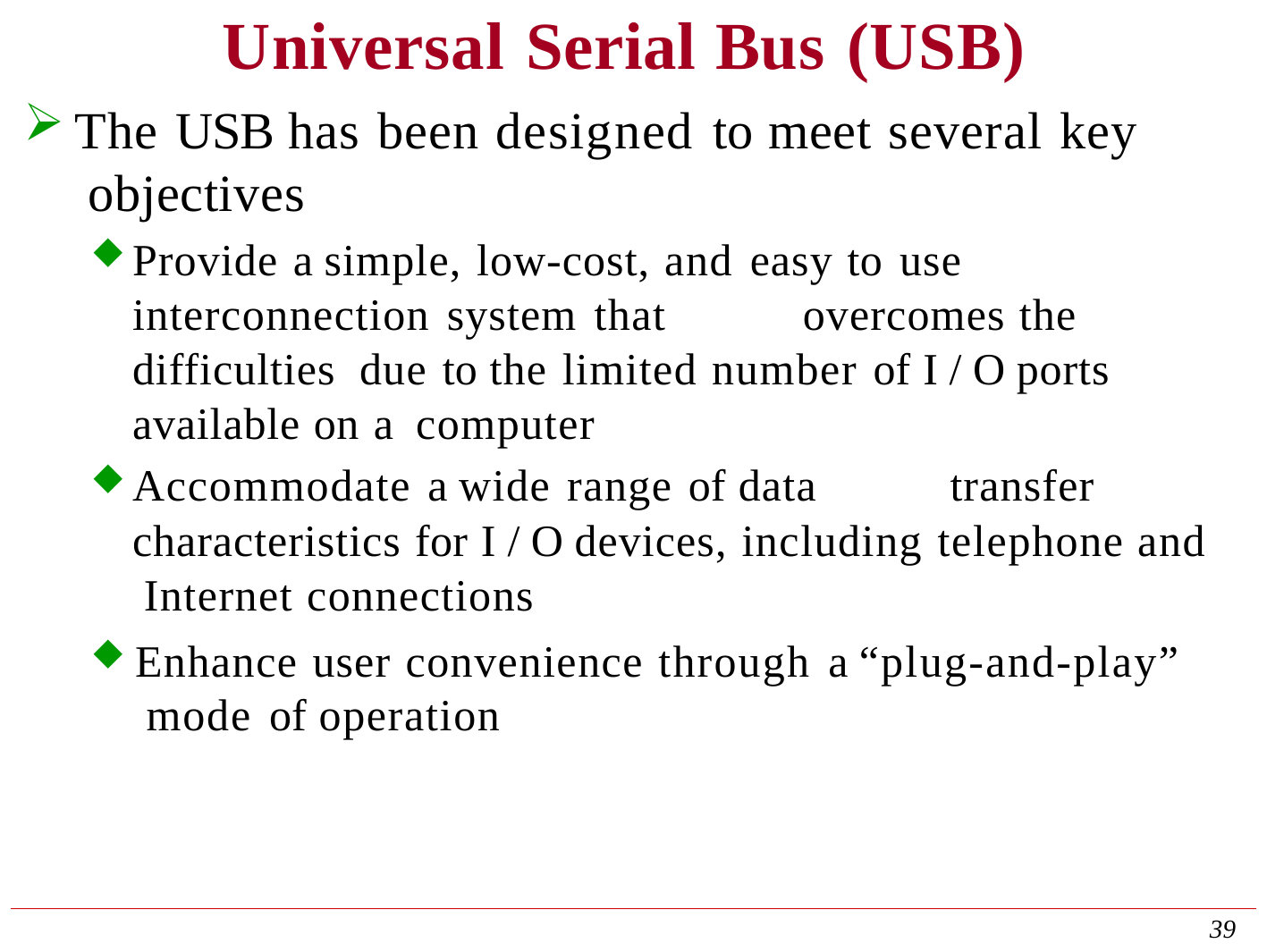

# Universal Serial Bus (USB)
The USB has been designed to meet several key  objectives
Provide a simple, low-cost, and easy to use  interconnection system that	overcomes the difficulties  due to the limited number of I / O ports available on a  computer
Accommodate a wide range of data	transfer  characteristics for I / O devices, including telephone and  Internet connections
Enhance user convenience through a “plug-and-play”  mode of operation
39